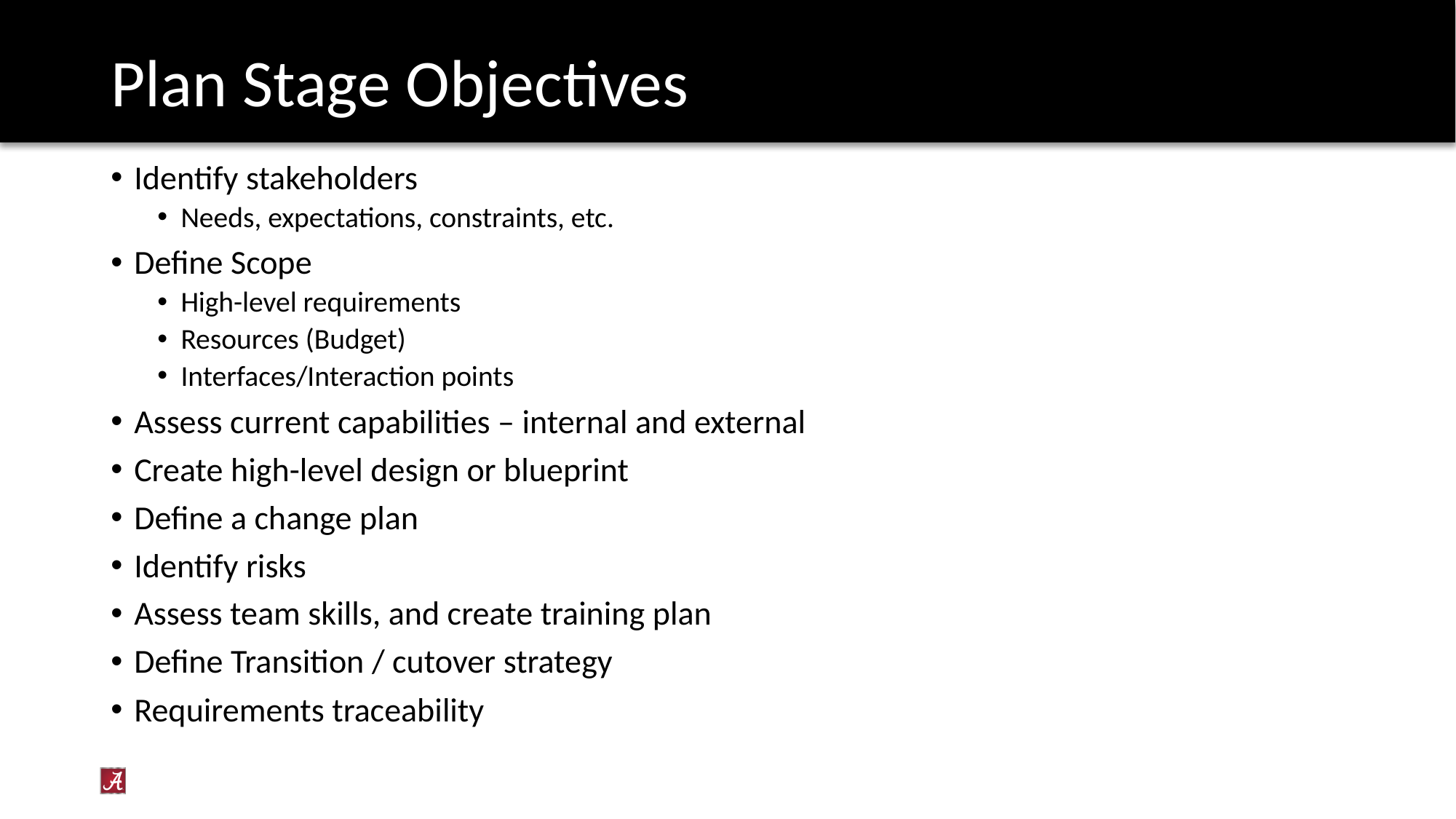

# Plan Stage Objectives
Identify stakeholders
Needs, expectations, constraints, etc.
Define Scope
High-level requirements
Resources (Budget)
Interfaces/Interaction points
Assess current capabilities – internal and external
Create high-level design or blueprint
Define a change plan
Identify risks
Assess team skills, and create training plan
Define Transition / cutover strategy
Requirements traceability